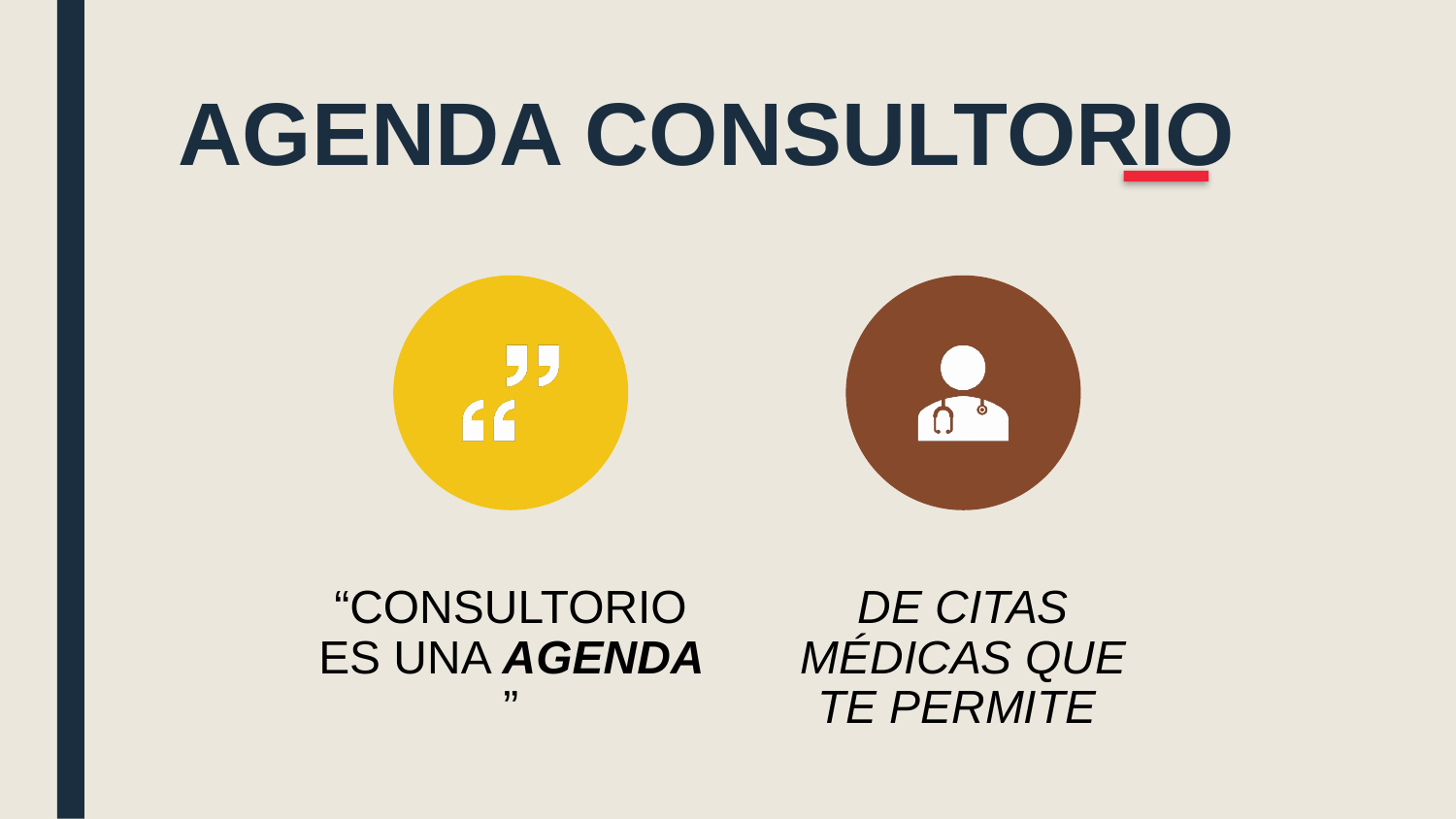

AGENDA CONSULTORIO

“consultorio es una agenda ”
de citas médicas que te permite